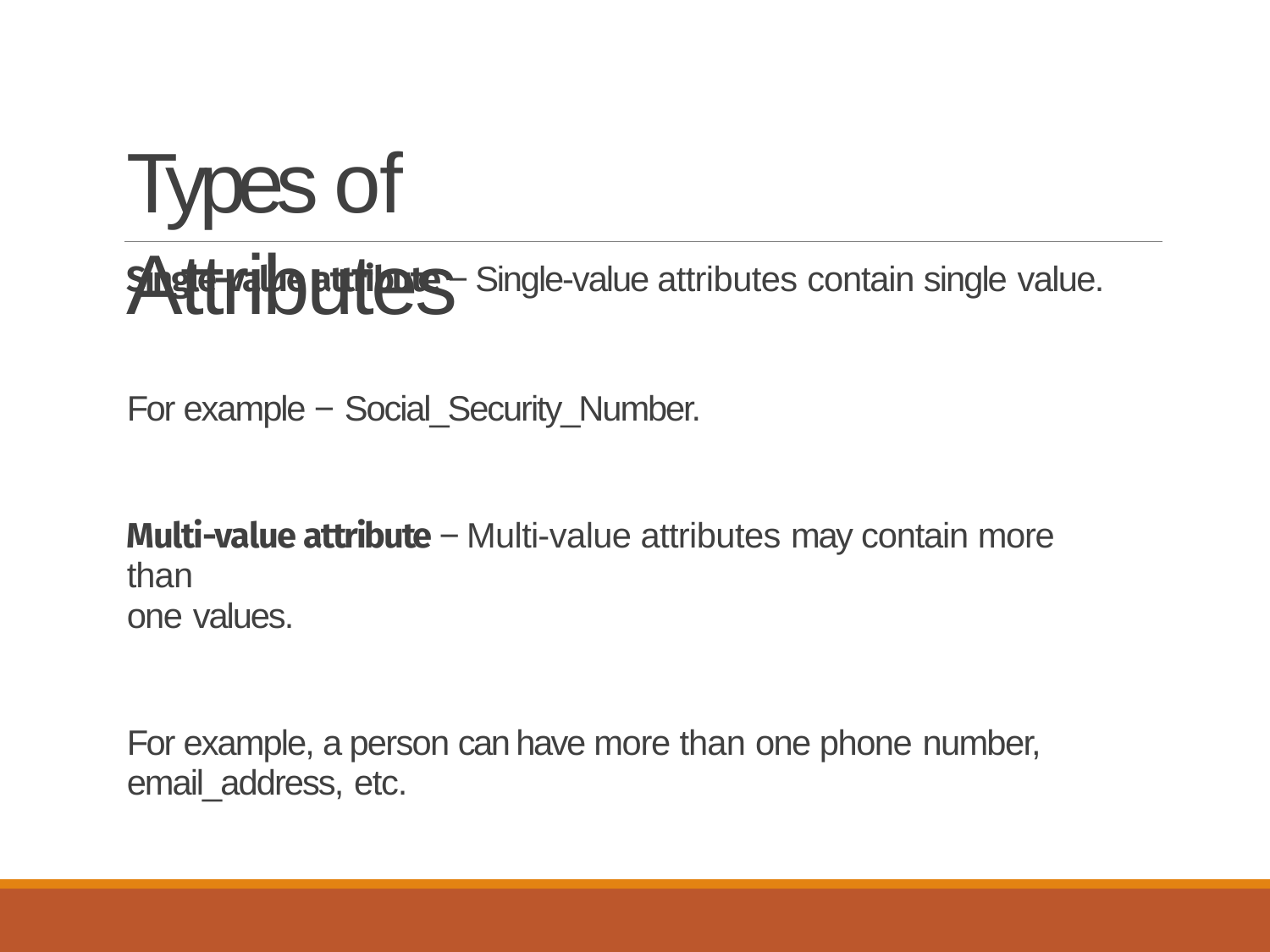

# Types of Attributes
Single-value attribute − Single-value attributes contain single value.

For example − Social_Security_Number.

Multi-value attribute − Multi-value attributes may contain more than
one values.

For example, a person can have more than one phone number,
email_address, etc.